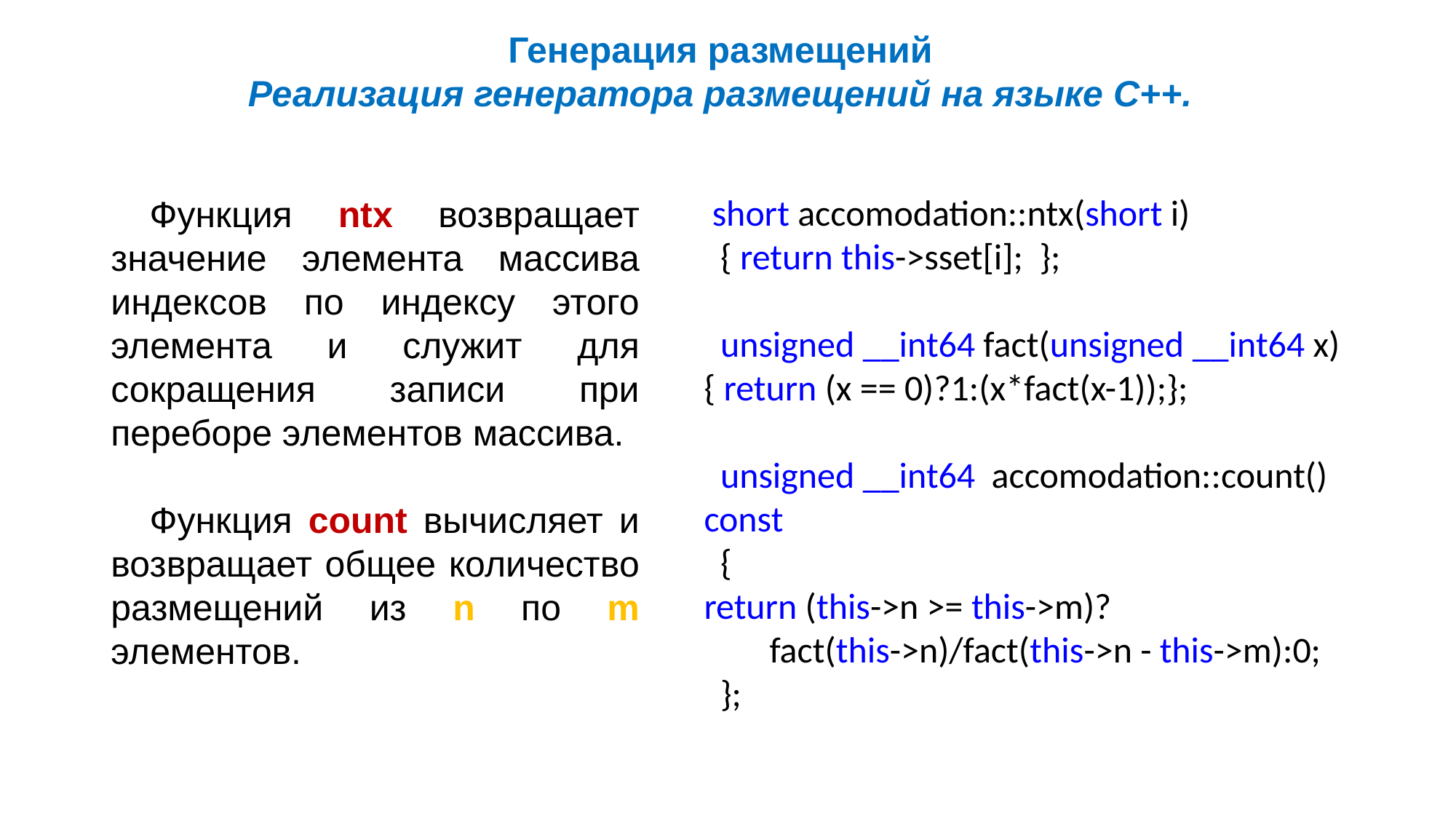

Генерация размещений
Реализация генератора размещений на языке С++.
 short accomodation::ntx(short i)
  { return this->sset[i];  };

  unsigned __int64 fact(unsigned __int64 x){ return (x == 0)?1:(x*fact(x-1));};

  unsigned __int64  accomodation::count() const
  {
return (this->n >= this->m)?
        fact(this->n)/fact(this->n - this->m):0;
  };
Функция ntx возвращает значение элемента массива индексов по индексу этого элемента и служит для сокращения записи при переборе элементов массива.

Функция count вычисляет и возвращает общее количество размещений из n по m элементов.